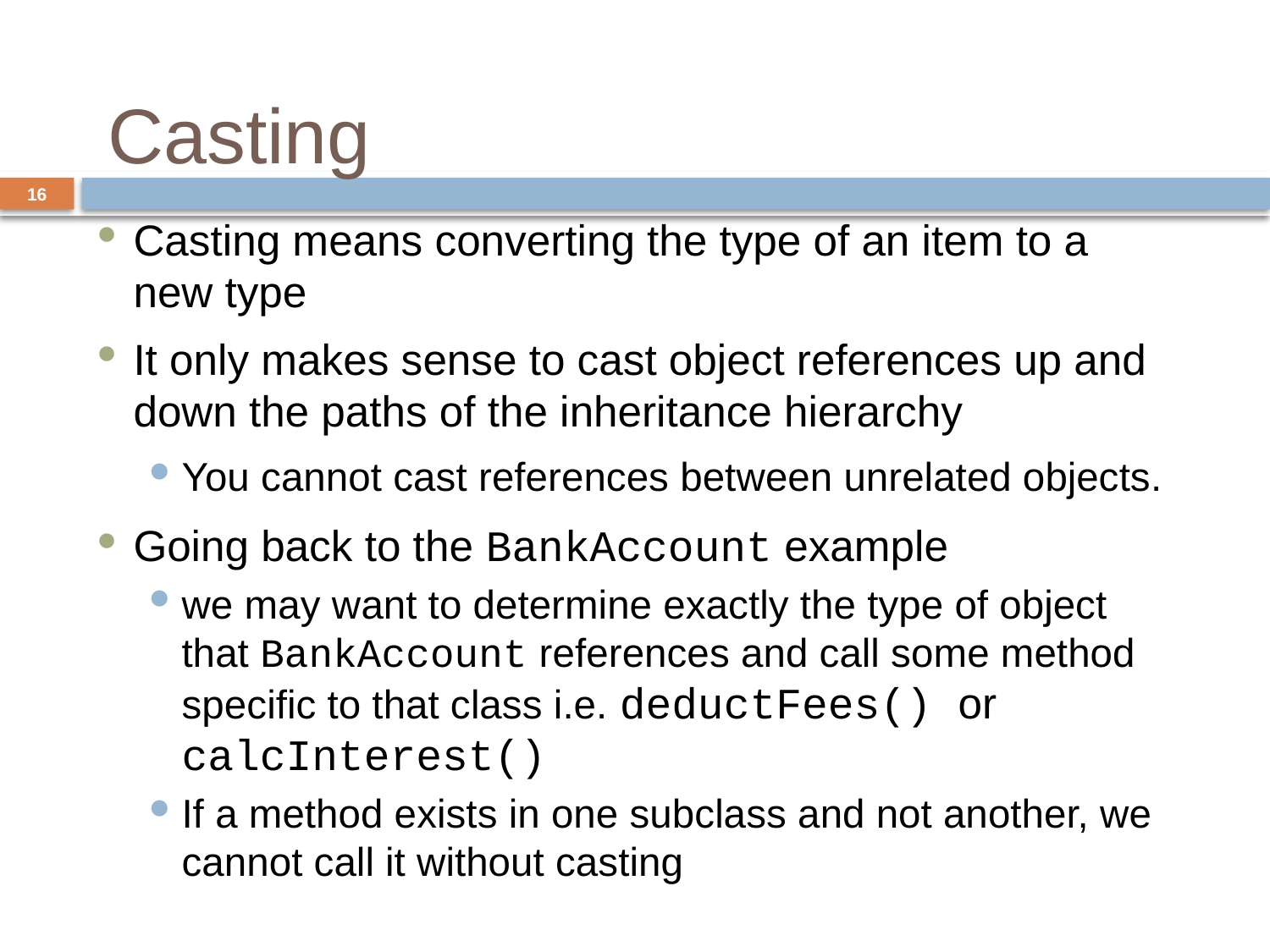

# Casting
16
Casting means converting the type of an item to a new type
It only makes sense to cast object references up and down the paths of the inheritance hierarchy
You cannot cast references between unrelated objects.
Going back to the BankAccount example
we may want to determine exactly the type of object that BankAccount references and call some method specific to that class i.e. deductFees() or calcInterest()
If a method exists in one subclass and not another, we cannot call it without casting